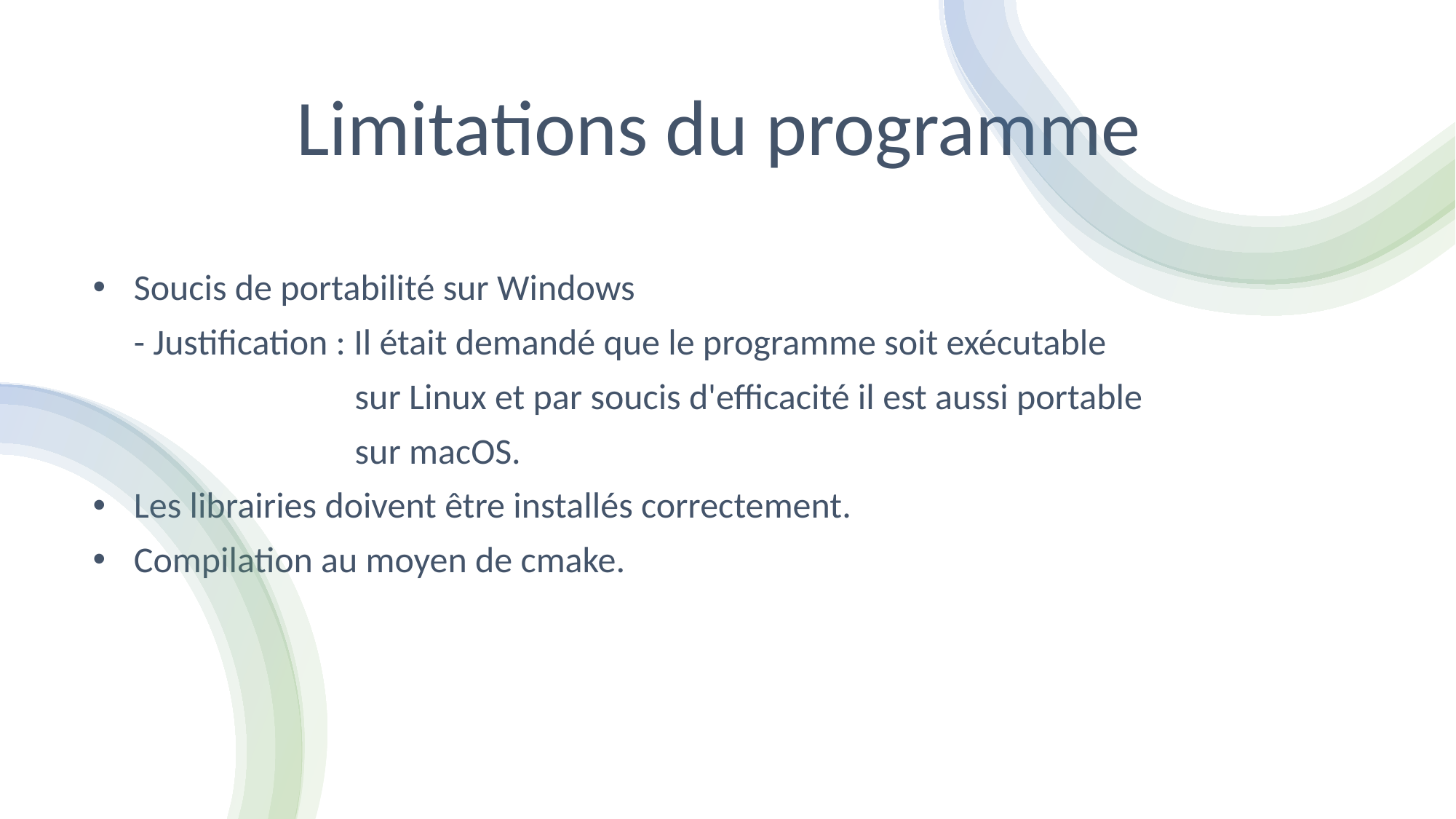

# Limitations du programme
Soucis de portabilité sur Windows
     - Justification : Il était demandé que le programme soit exécutable
                                sur Linux et par soucis d'efficacité il est aussi portable
                                sur macOS.
Les librairies doivent être installés correctement.
Compilation au moyen de cmake.